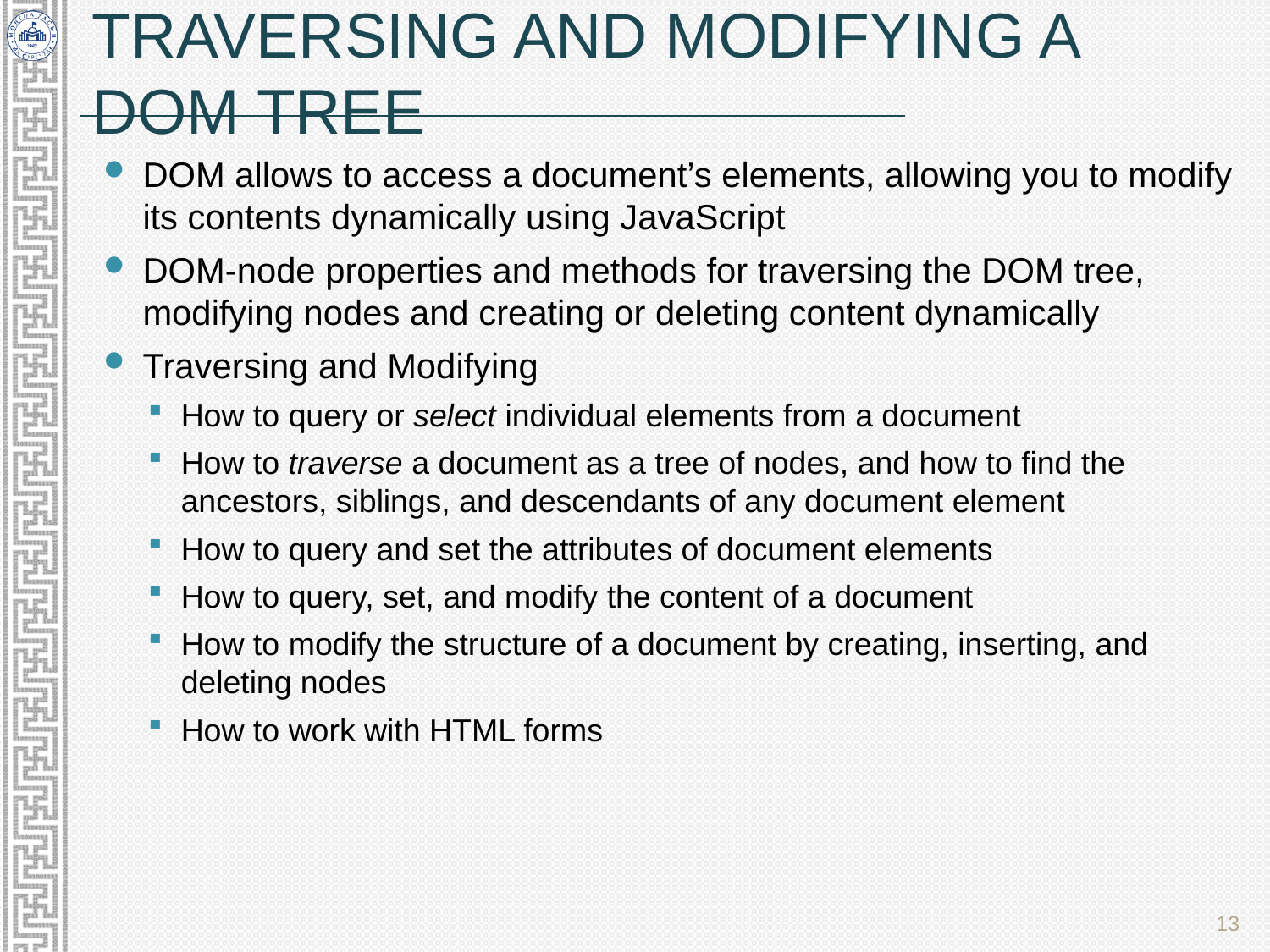

# Traversing and Modifying a DOM Tree
DOM allows to access a document’s elements, allowing you to modify its contents dynamically using JavaScript
DOM-node properties and methods for traversing the DOM tree, modifying nodes and creating or deleting content dynamically
Traversing and Modifying
How to query or select individual elements from a document
How to traverse a document as a tree of nodes, and how to find the ancestors, siblings, and descendants of any document element
How to query and set the attributes of document elements
How to query, set, and modify the content of a document
How to modify the structure of a document by creating, inserting, and deleting nodes
How to work with HTML forms
13